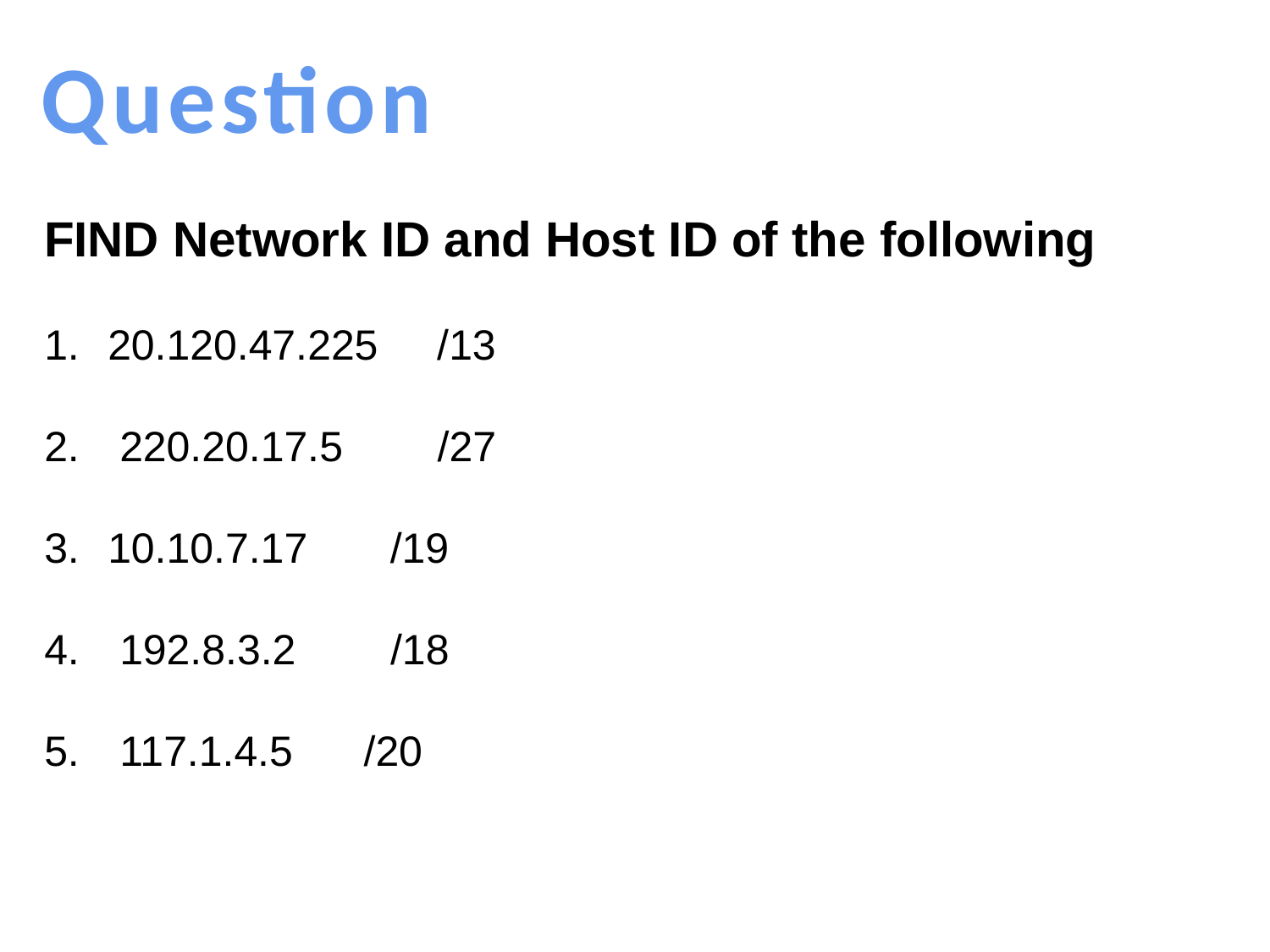

Question
FIND Network ID and Host ID of the following

20.120.47.225     /13

 220.20.17.5        /27

10.10.7.17       /19

 192.8.3.2        /18

 117.1.4.5      /20